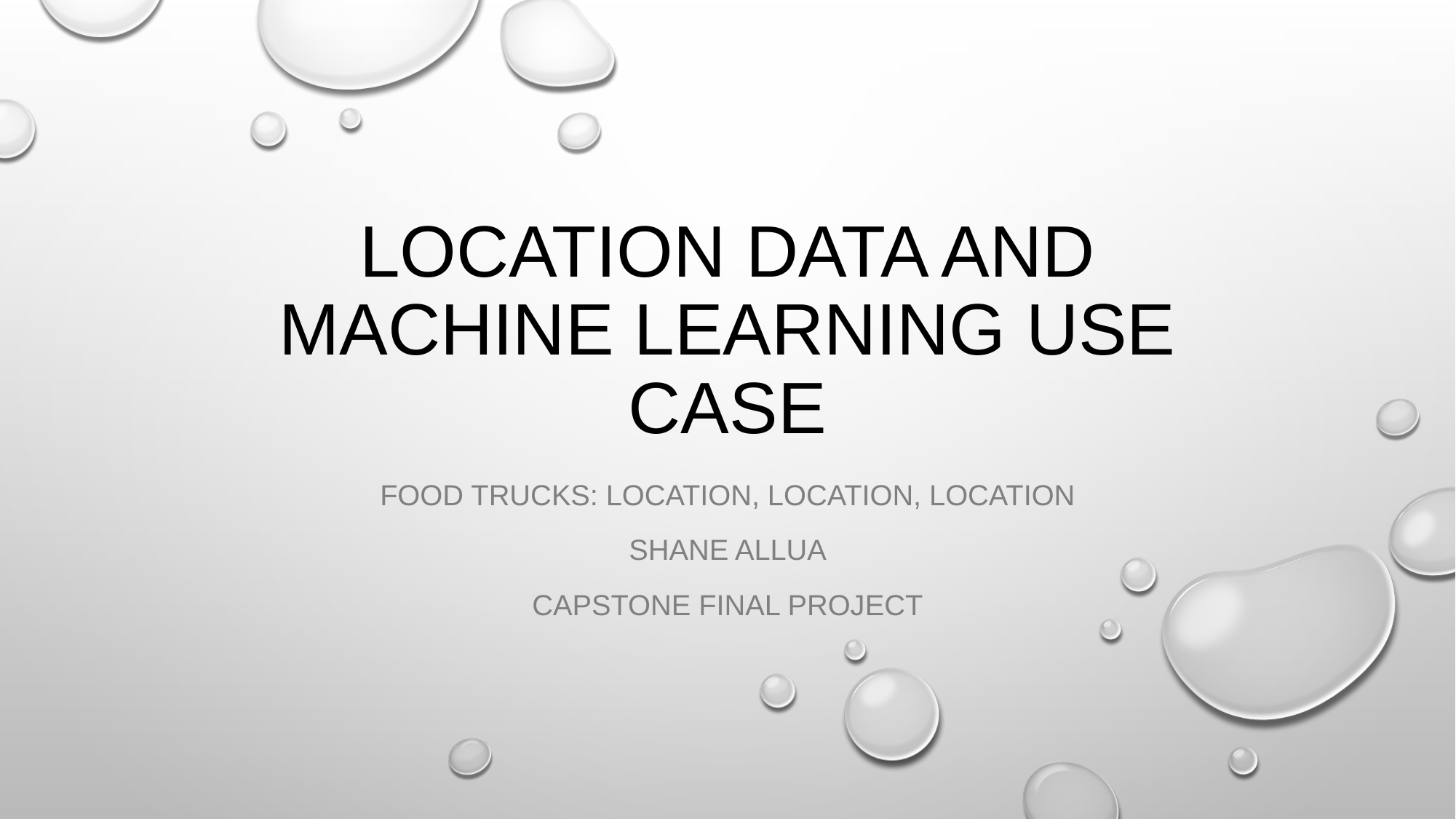

# Location Data and machine learning use case
Food Trucks: Location, Location, Location
Shane Allua
Capstone Final Project